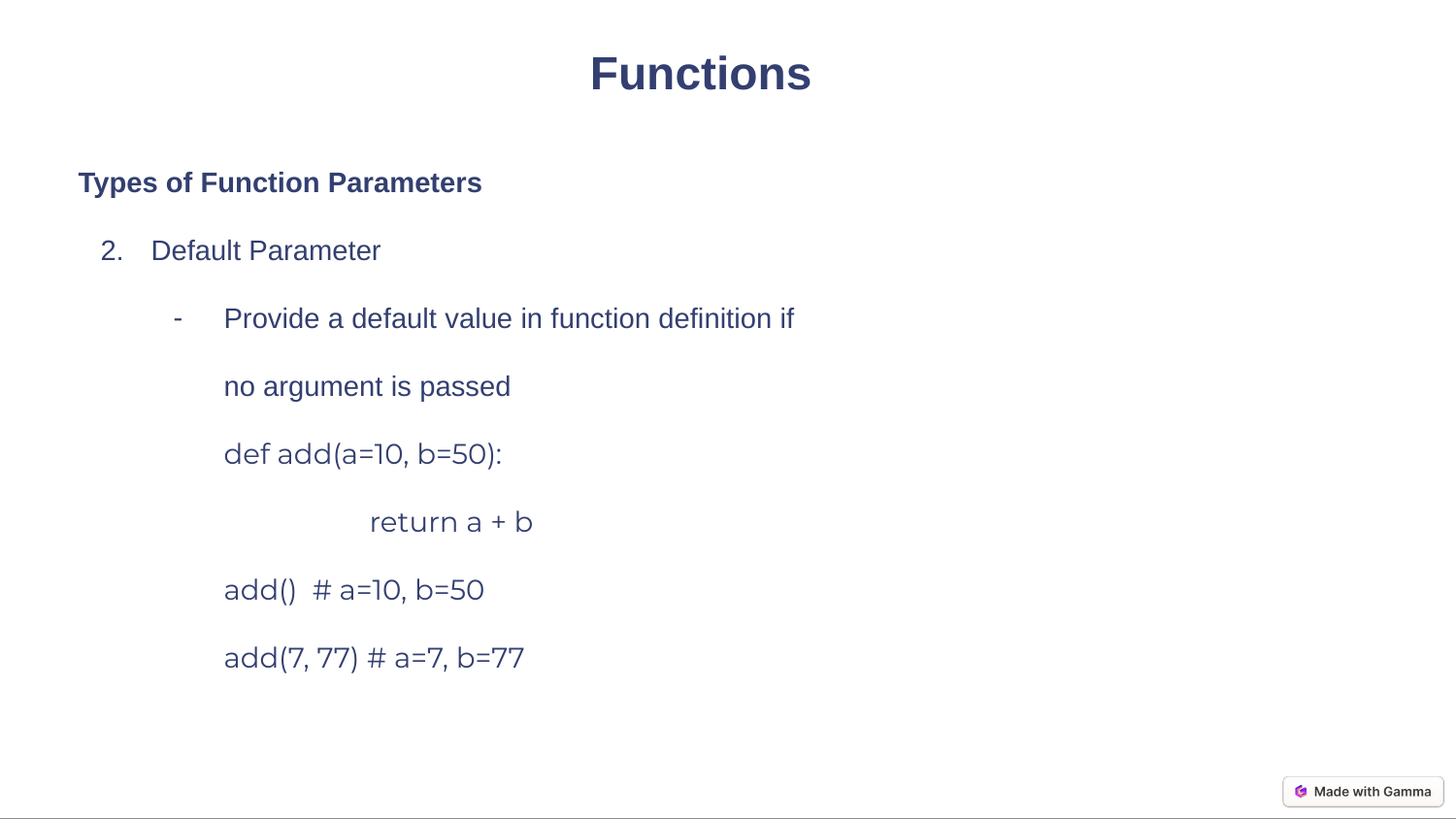

Functions
Types of Function Parameters
Default Parameter
Provide a default value in function definition if no argument is passed
def add(a=10, b=50):
	return a + b
add()  # a=10, b=50
add(7, 77) # a=7, b=77